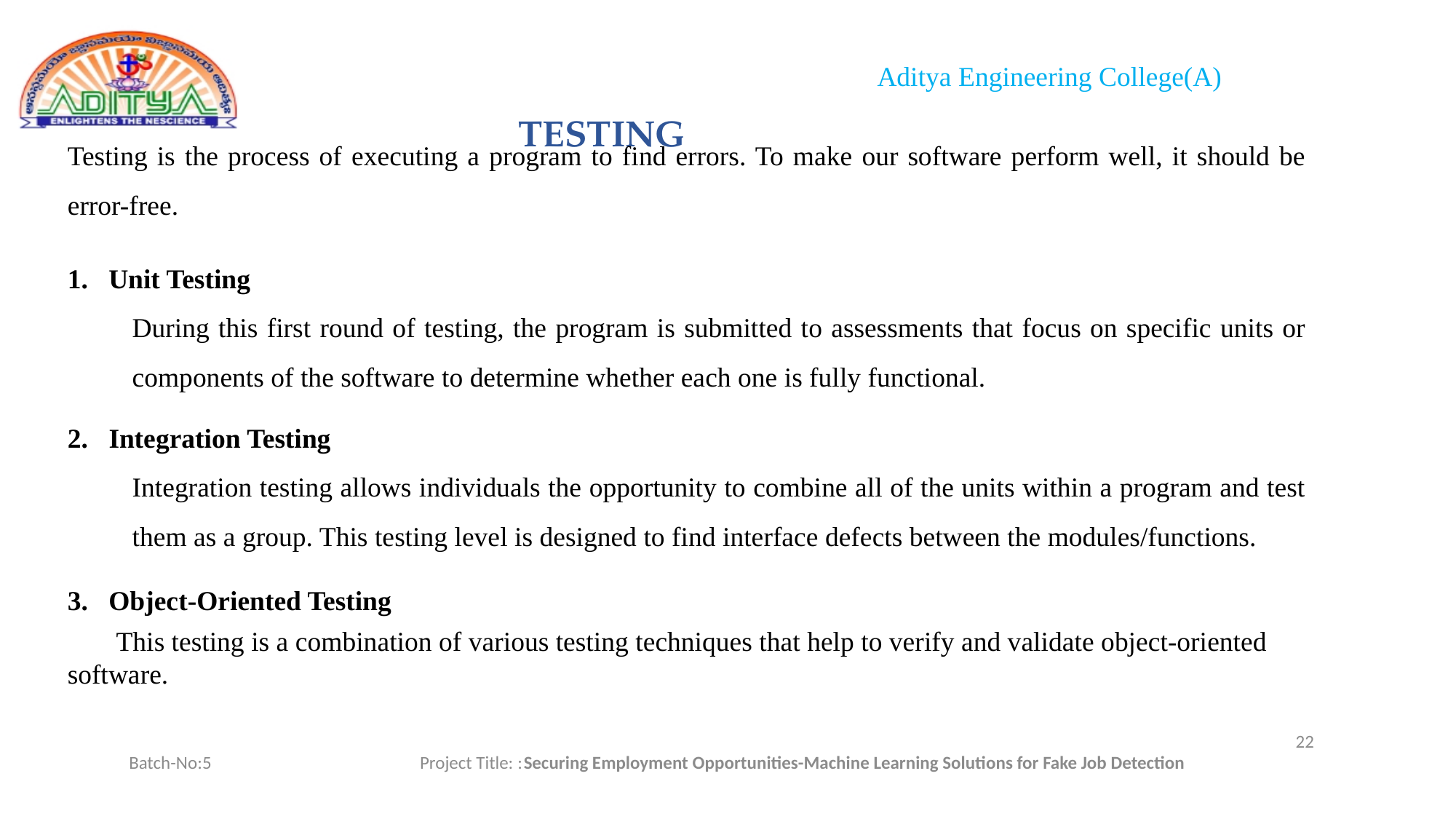

Testing is the process of executing a program to find errors. To make our software perform well, it should be error-free.
Unit Testing
During this first round of testing, the program is submitted to assessments that focus on specific units or components of the software to determine whether each one is fully functional.
2.   Integration Testing
Integration testing allows individuals the opportunity to combine all of the units within a program and test them as a group. This testing level is designed to find interface defects between the modules/functions.
Object-Oriented Testing
       This testing is a combination of various testing techniques that help to verify and validate object-oriented software.

# TESTING
22
Batch-No:5                                                  Project Title: :Securing Employment Opportunities-Machine Learning Solutions for Fake Job Detection